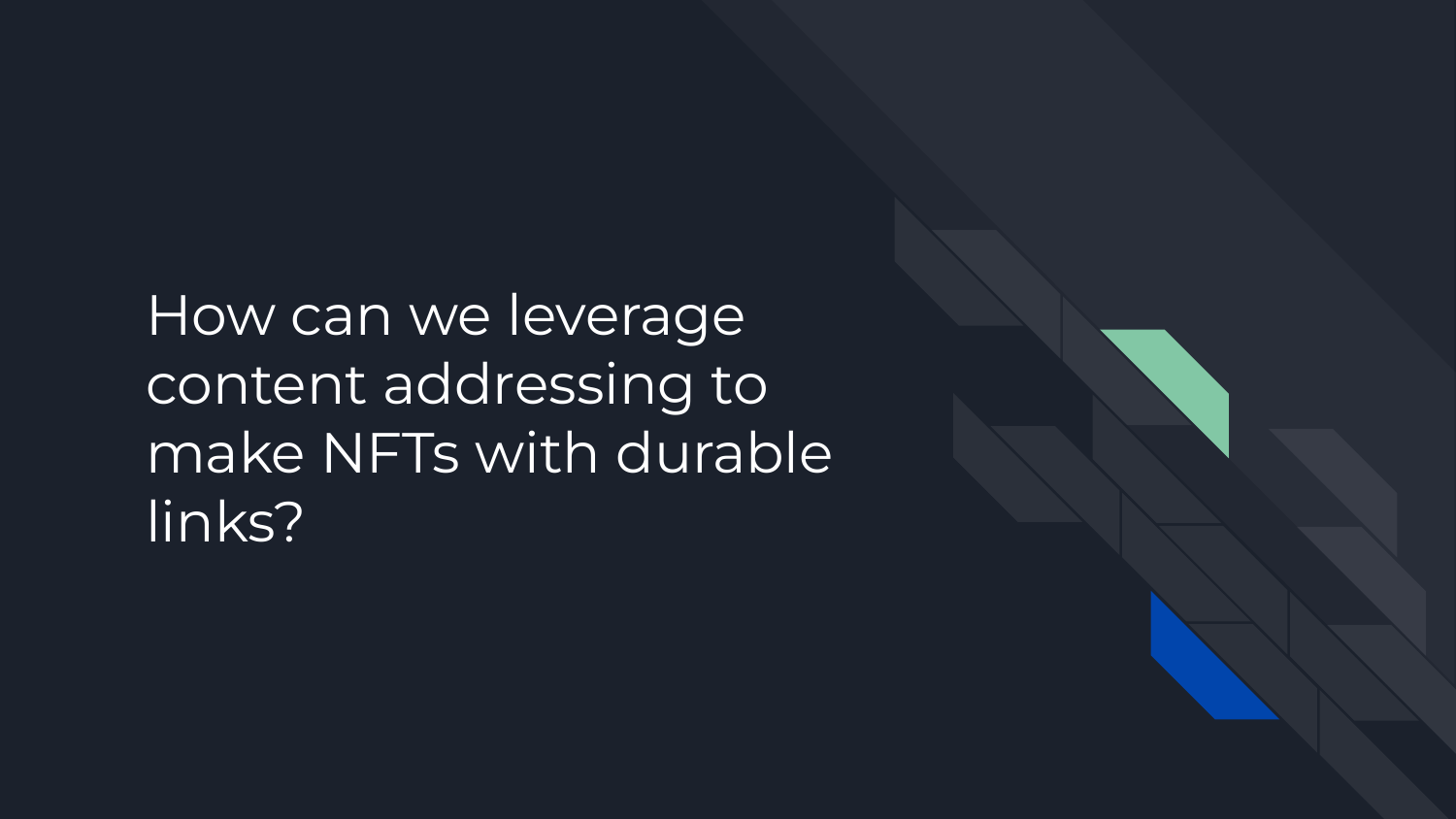

# How can we leverage content addressing to make NFTs with durable links?